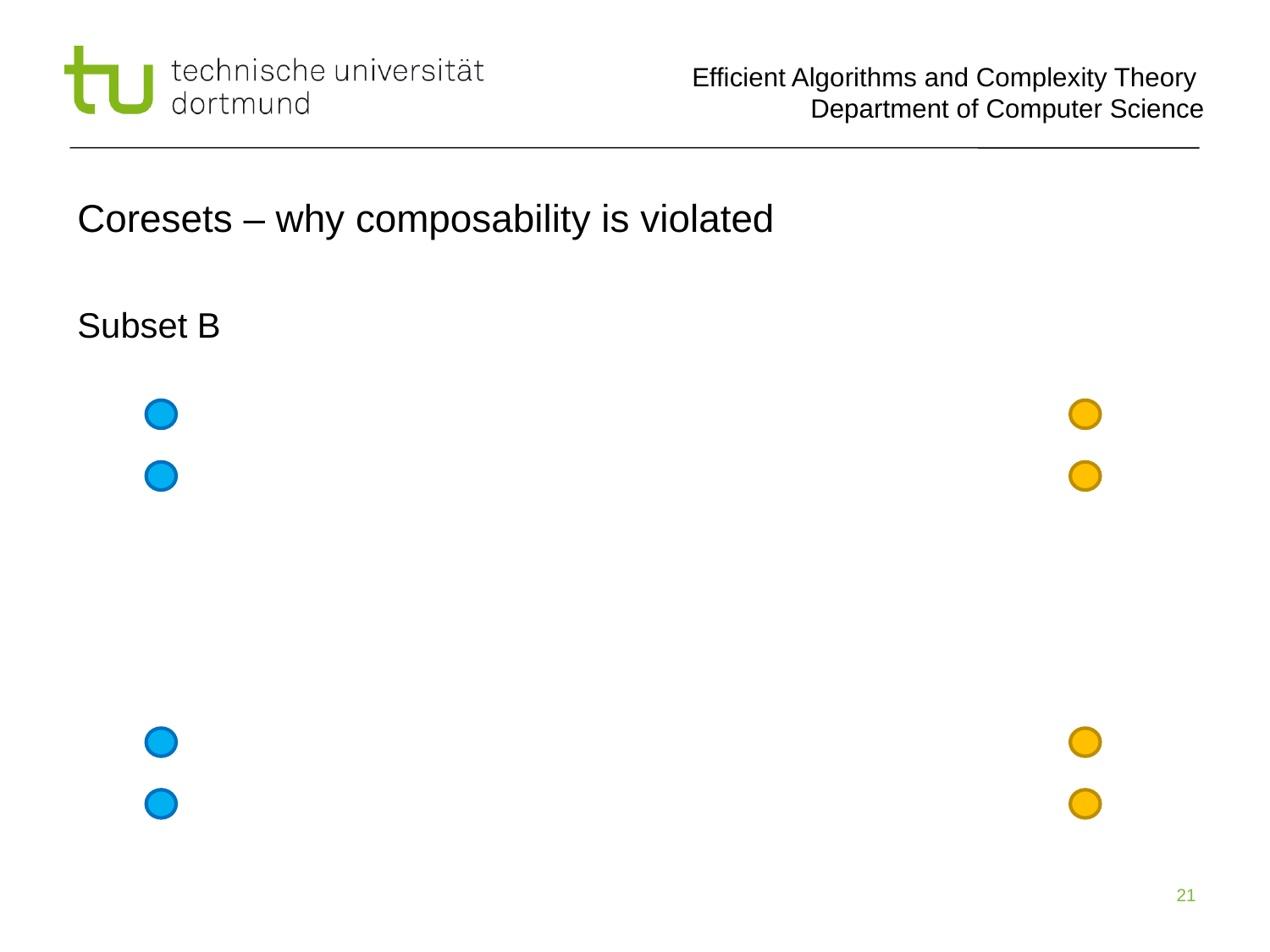

# Coresets – why composability is violated
Subset B